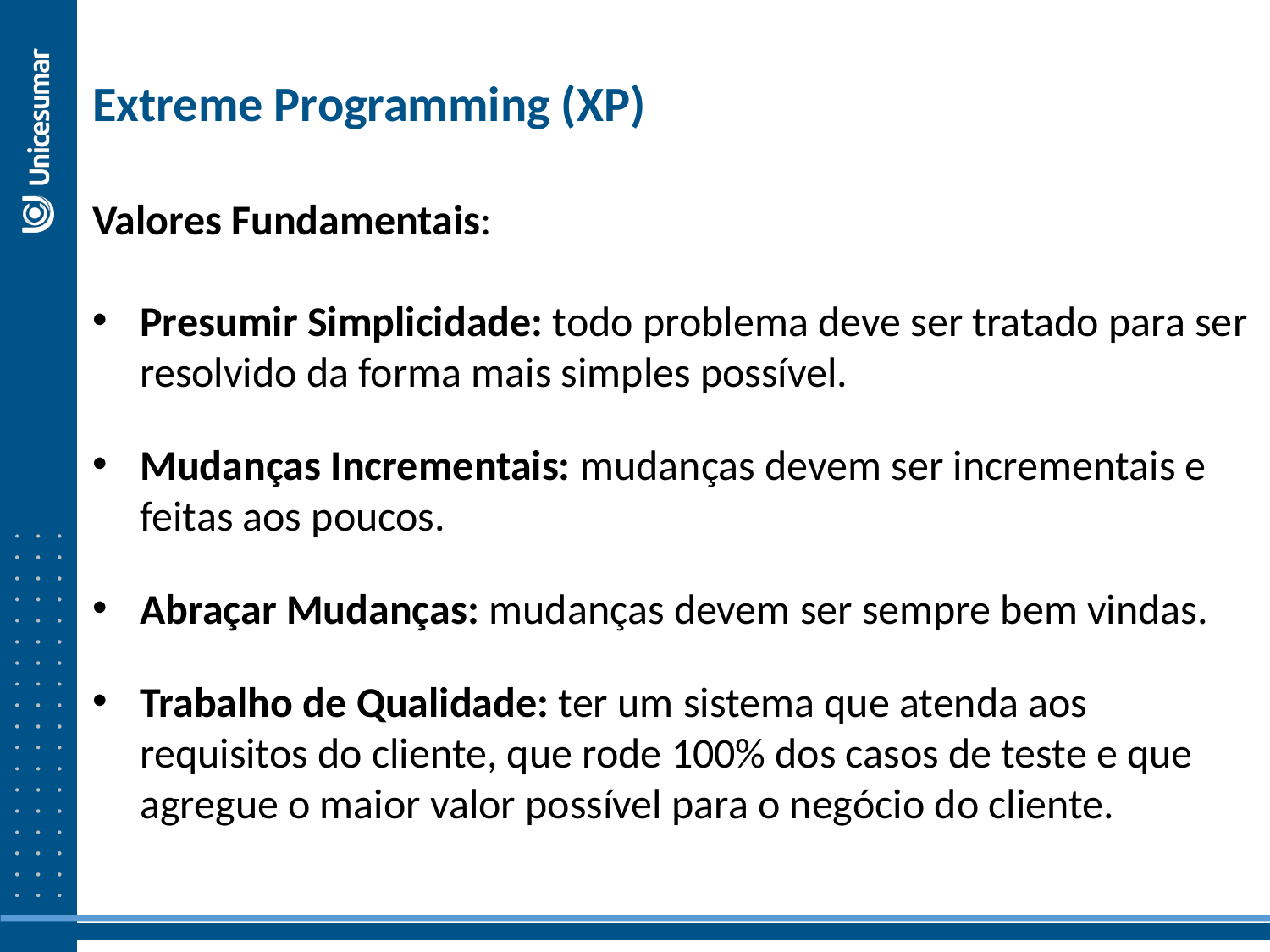

Extreme Programming (XP)
Valores Fundamentais:

Presumir Simplicidade: todo problema deve ser tratado para ser resolvido da forma mais simples possível.

Mudanças Incrementais: mudanças devem ser incrementais e feitas aos poucos.

Abraçar Mudanças: mudanças devem ser sempre bem vindas.

Trabalho de Qualidade: ter um sistema que atenda aos requisitos do cliente, que rode 100% dos casos de teste e que agregue o maior valor possível para o negócio do cliente.